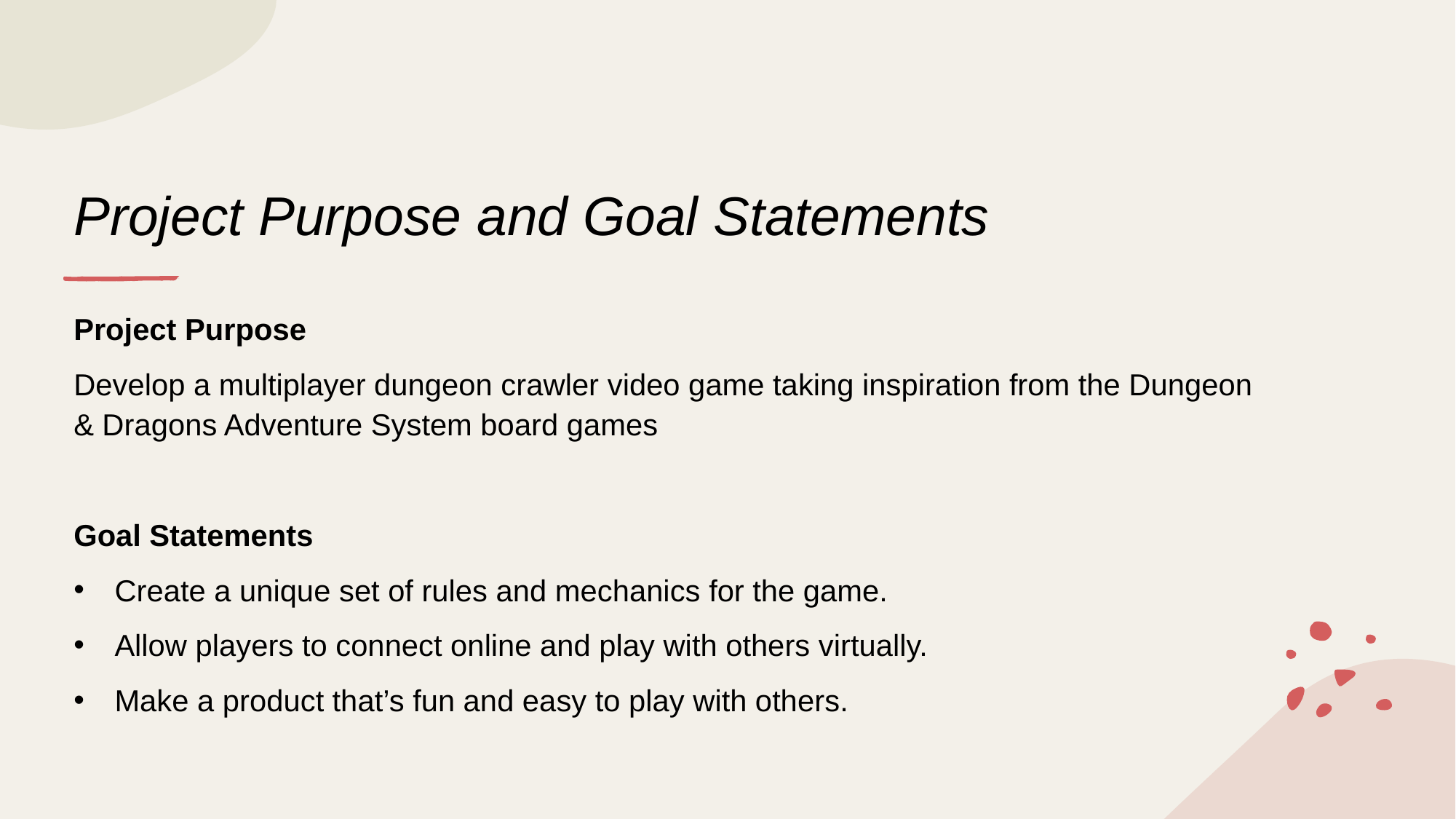

# Project Purpose and Goal Statements
Project Purpose
Develop a multiplayer dungeon crawler video game taking inspiration from the Dungeon & Dragons Adventure System board games

Goal Statements
Create a unique set of rules and mechanics for the game.
Allow players to connect online and play with others virtually.
Make a product that’s fun and easy to play with others.